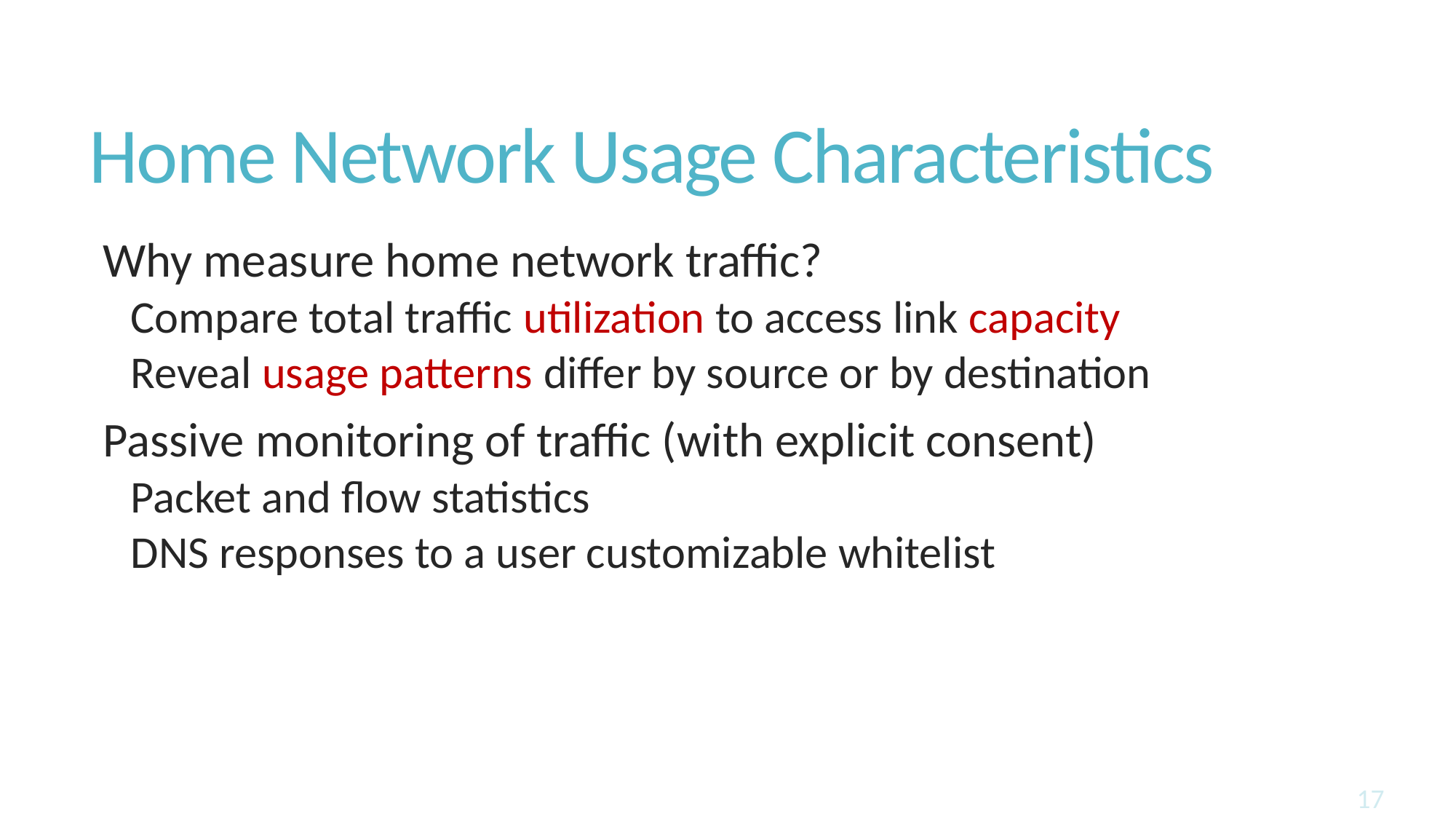

# Home Network Usage Characteristics
Why measure home network traffic?
Compare total traffic utilization to access link capacity
Reveal usage patterns differ by source or by destination
Passive monitoring of traffic (with explicit consent)
Packet and flow statistics
DNS responses to a user customizable whitelist

17